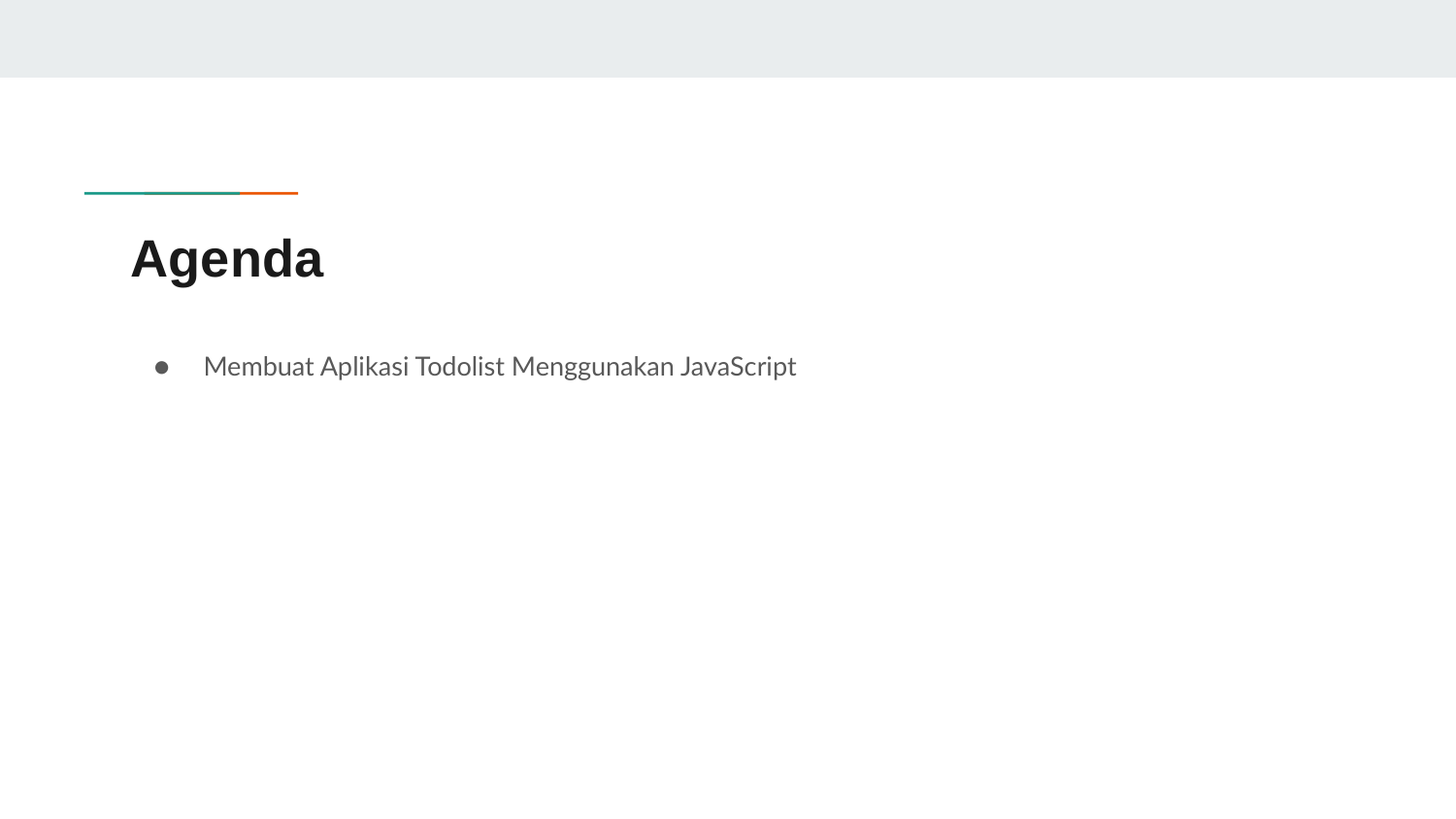

# Agenda
Membuat Aplikasi Todolist Menggunakan JavaScript